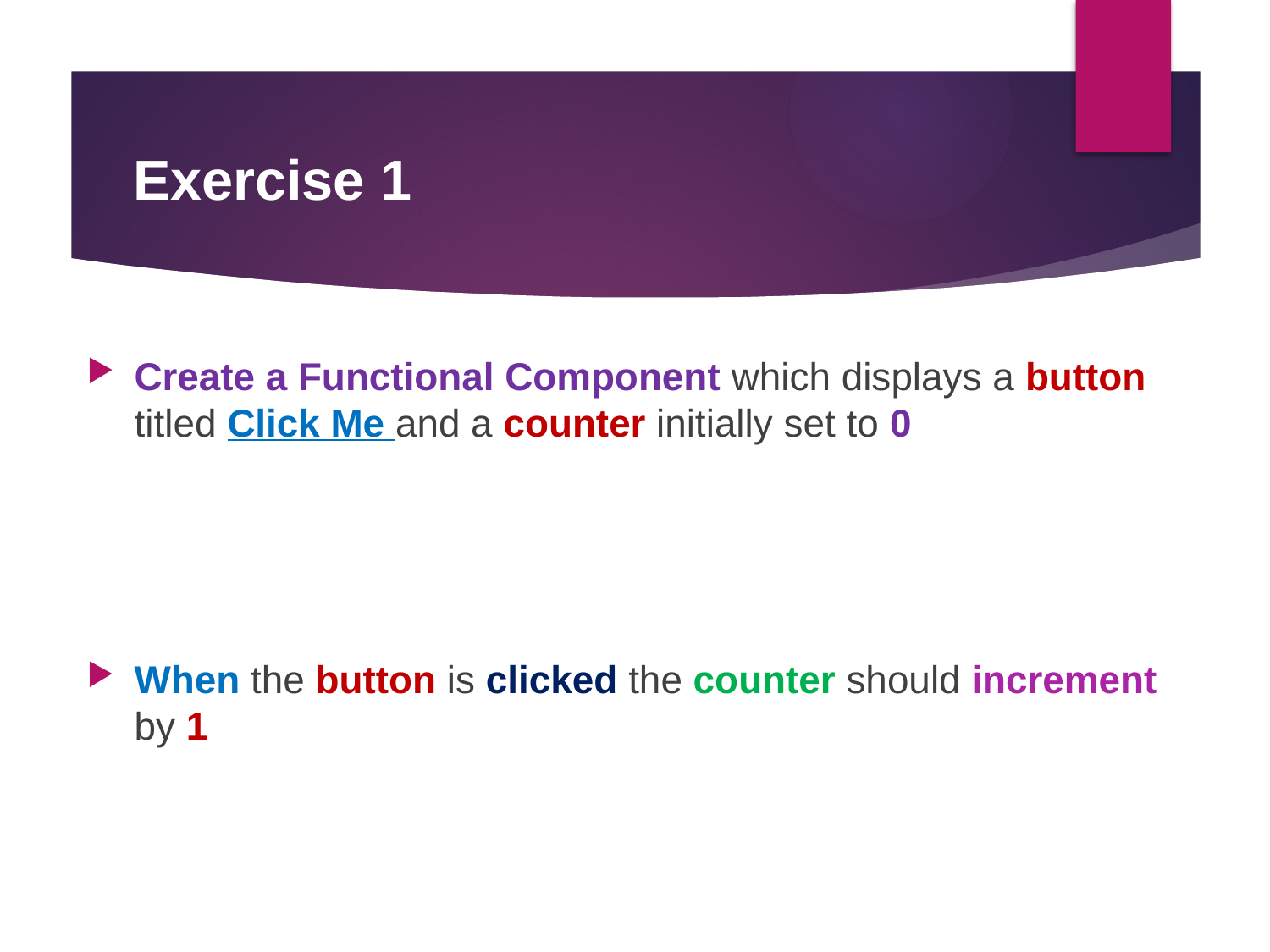

#
Exercise 1
Create a Functional Component which displays a button titled Click Me and a counter initially set to 0

When the button is clicked the counter should increment by 1